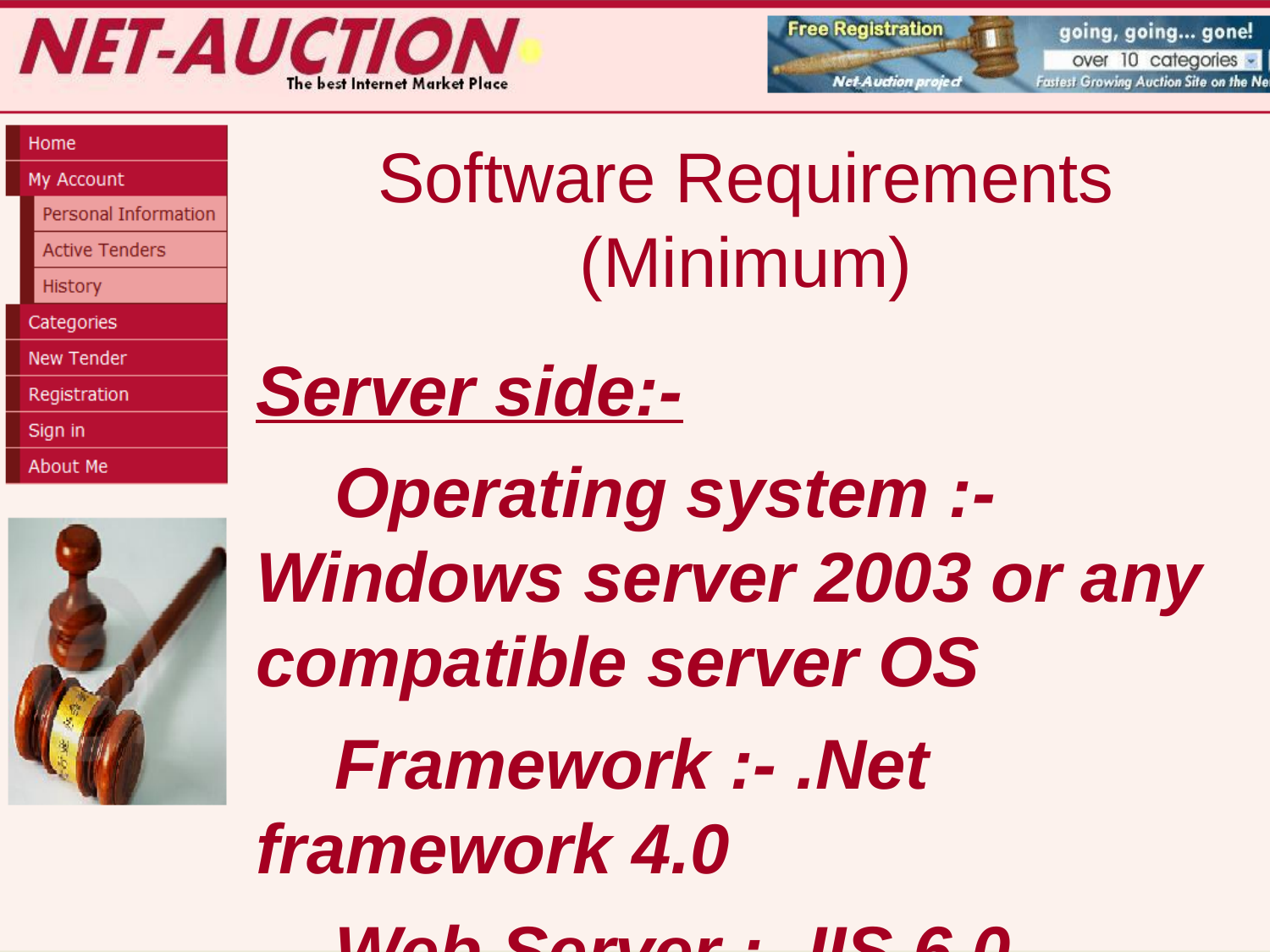

# Software Requirements (Minimum)
Server side:-
    Operating system :- Windows server 2003 or any compatible server OS
    Framework :- .Net framework 4.0
    Web Server :- IIS 6.0
    Front End:- ASP. NET with C# (.NET framework 4.0)
    Back End :- SQL server 2008
Client side:-
    Operating system :- Windows XP or any compatible OS
    Browser :- Internet Explorer 6.0 or any compatible browser